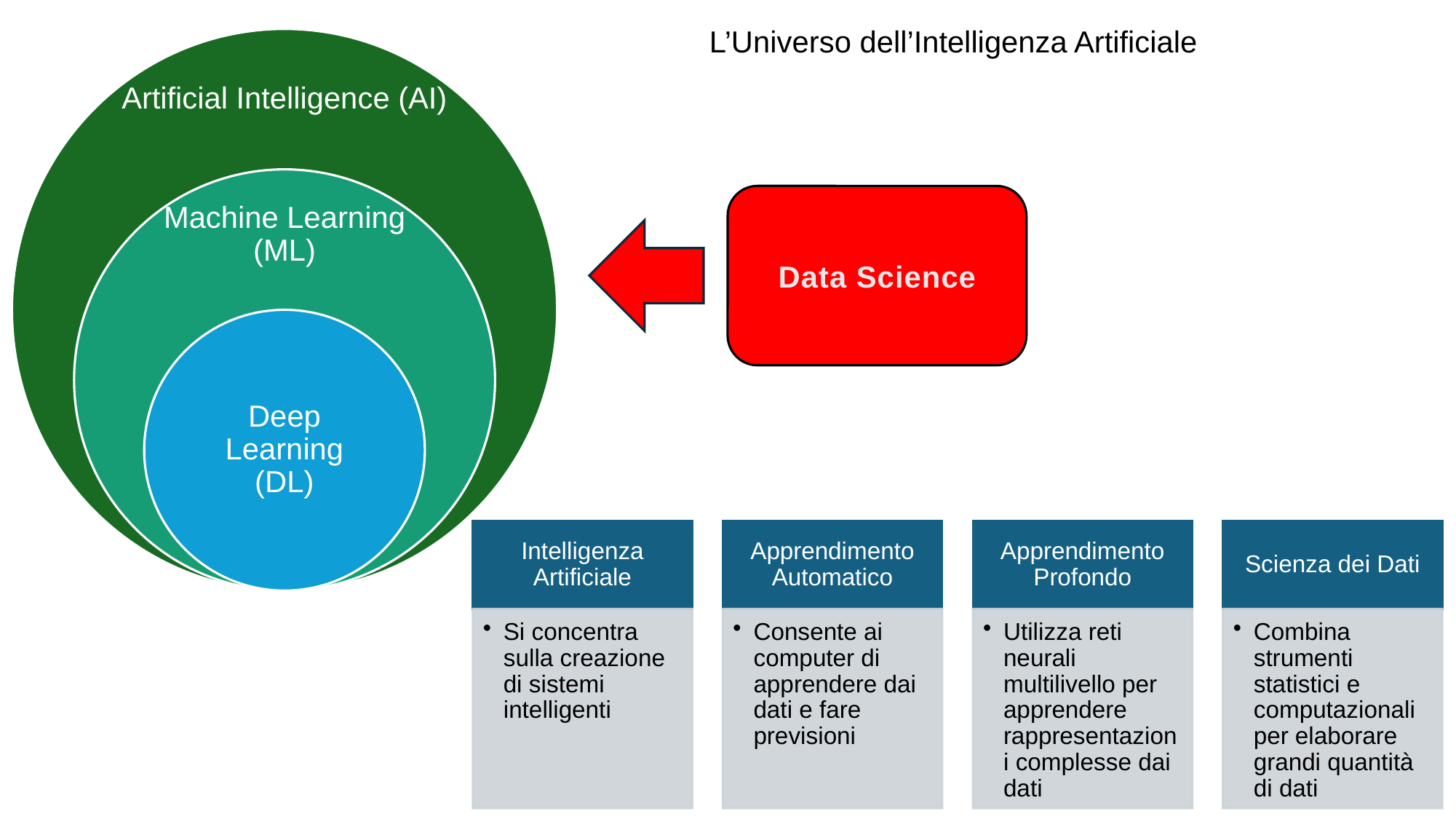

L’Universo dell’Intelligenza Artificiale
Artificial Intelligence (AI)
Machine Learning (ML)
Deep Learning (DL)
Data Science

Intelligenza Artificiale
Si concentra sulla creazione di sistemi intelligenti
Apprendimento Automatico
Consente ai computer di apprendere dai dati e fare previsioni
Apprendimento Profondo
Utilizza reti neurali multilivello per apprendere rappresentazioni complesse dai dati
Scienza dei Dati
Combina strumenti statistici e computazionali per elaborare grandi quantità di dati